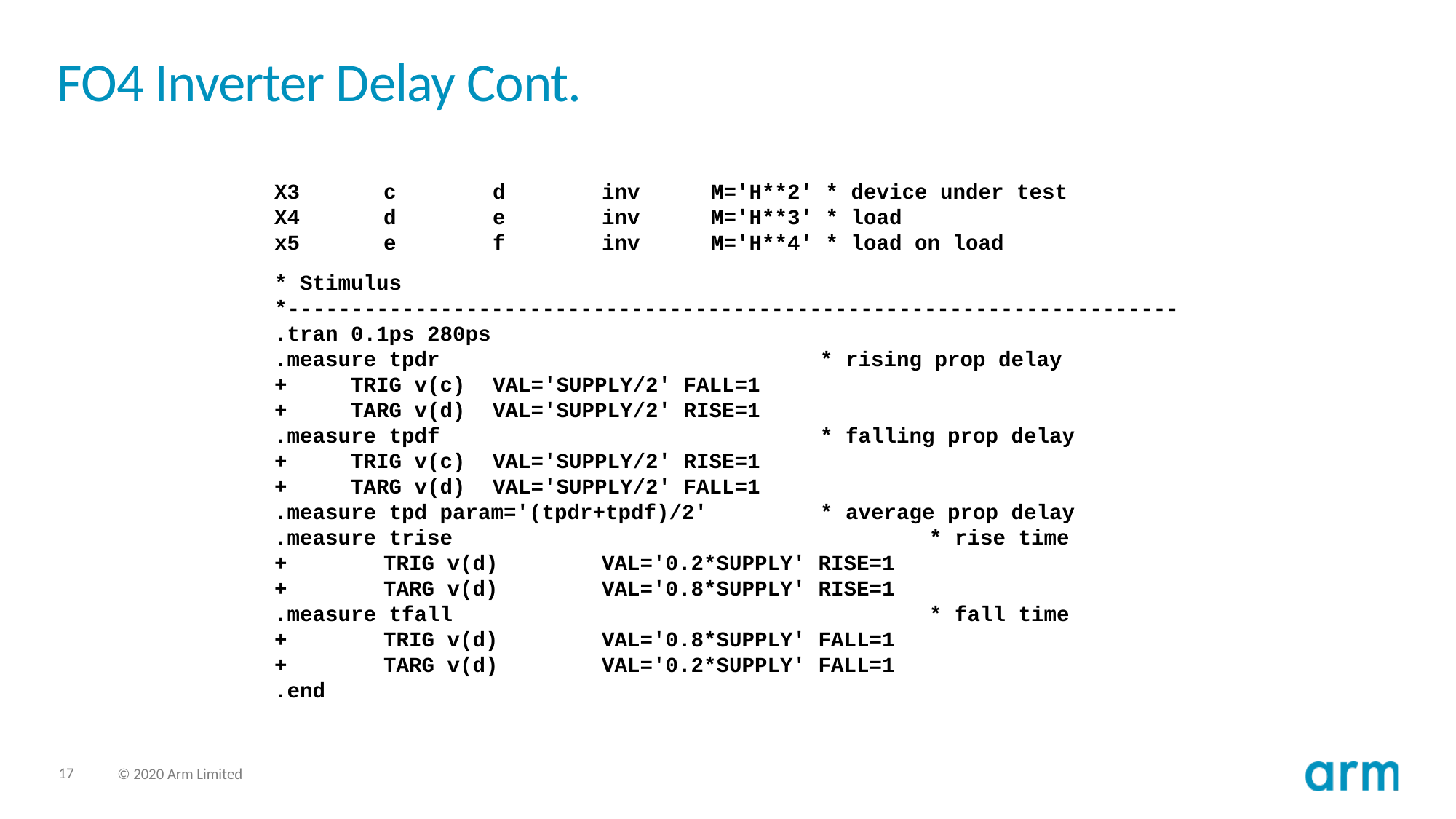

# FO4 Inverter Delay Cont.
X3	c	d	inv	M='H**2' * device under test
X4	d	e	inv	M='H**3' * load
x5	e	f	inv	M='H**4' * load on load

* Stimulus
*----------------------------------------------------------------------
.tran 0.1ps 280ps
.measure tpdr				* rising prop delay
+     TRIG v(c)	VAL='SUPPLY/2' FALL=1
+     TARG v(d)  	VAL='SUPPLY/2' RISE=1
.measure tpdf				* falling prop delay
+     TRIG v(c)  	VAL='SUPPLY/2' RISE=1
+     TARG v(d)  	VAL='SUPPLY/2' FALL=1
.measure tpd param='(tpdr+tpdf)/2'		* average prop delay
.measure trise					* rise time
+	TRIG v(d)	VAL='0.2*SUPPLY' RISE=1
+	TARG v(d)	VAL='0.8*SUPPLY' RISE=1
.measure tfall					* fall time
+	TRIG v(d)	VAL='0.8*SUPPLY' FALL=1
+	TARG v(d)	VAL='0.2*SUPPLY' FALL=1
.end